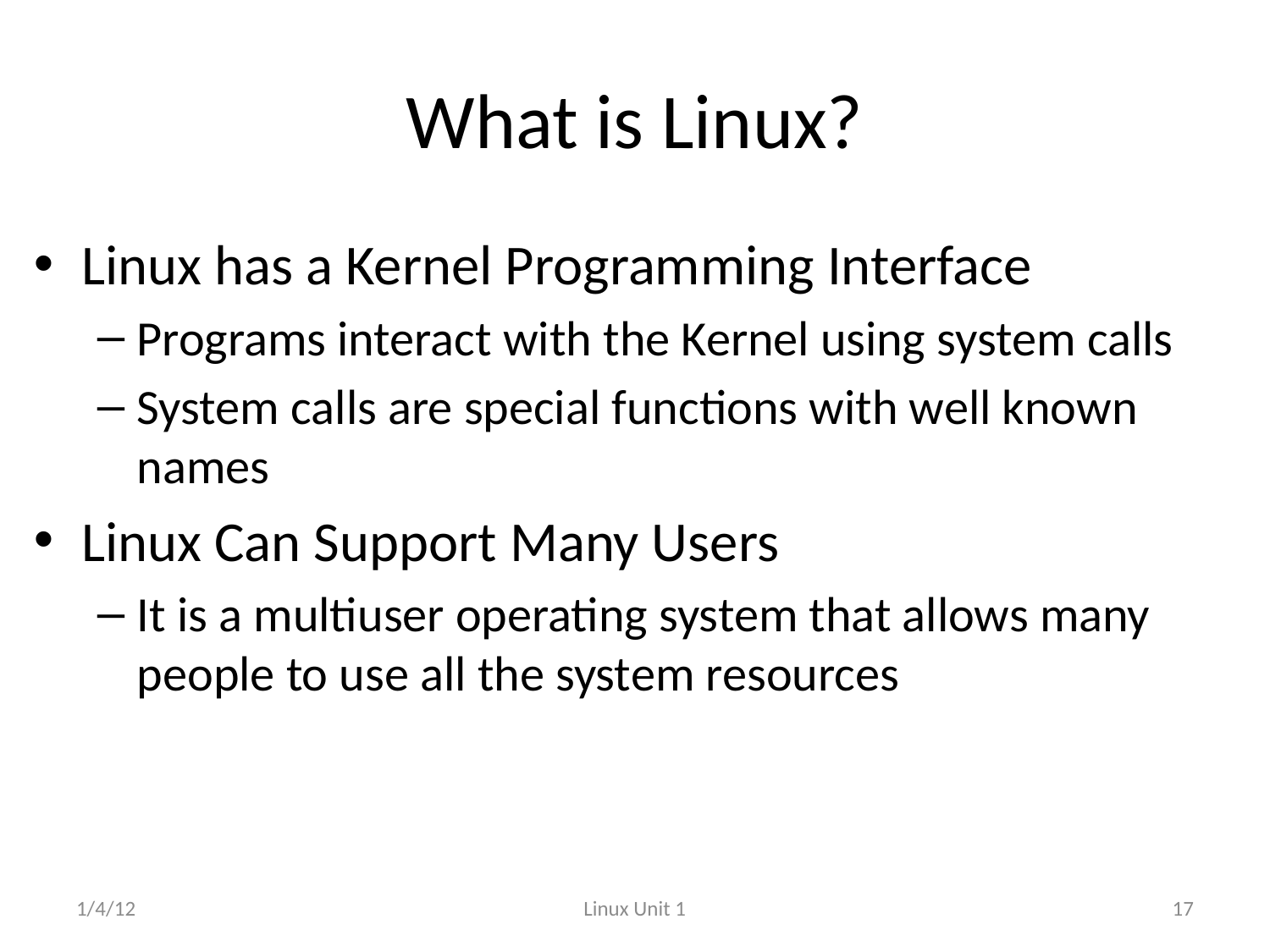

# What is Linux?
Linux has a Kernel Programming Interface
Programs interact with the Kernel using system calls
System calls are special functions with well known names
Linux Can Support Many Users
It is a multiuser operating system that allows many people to use all the system resources

1/4/12
Linux Unit 1
17